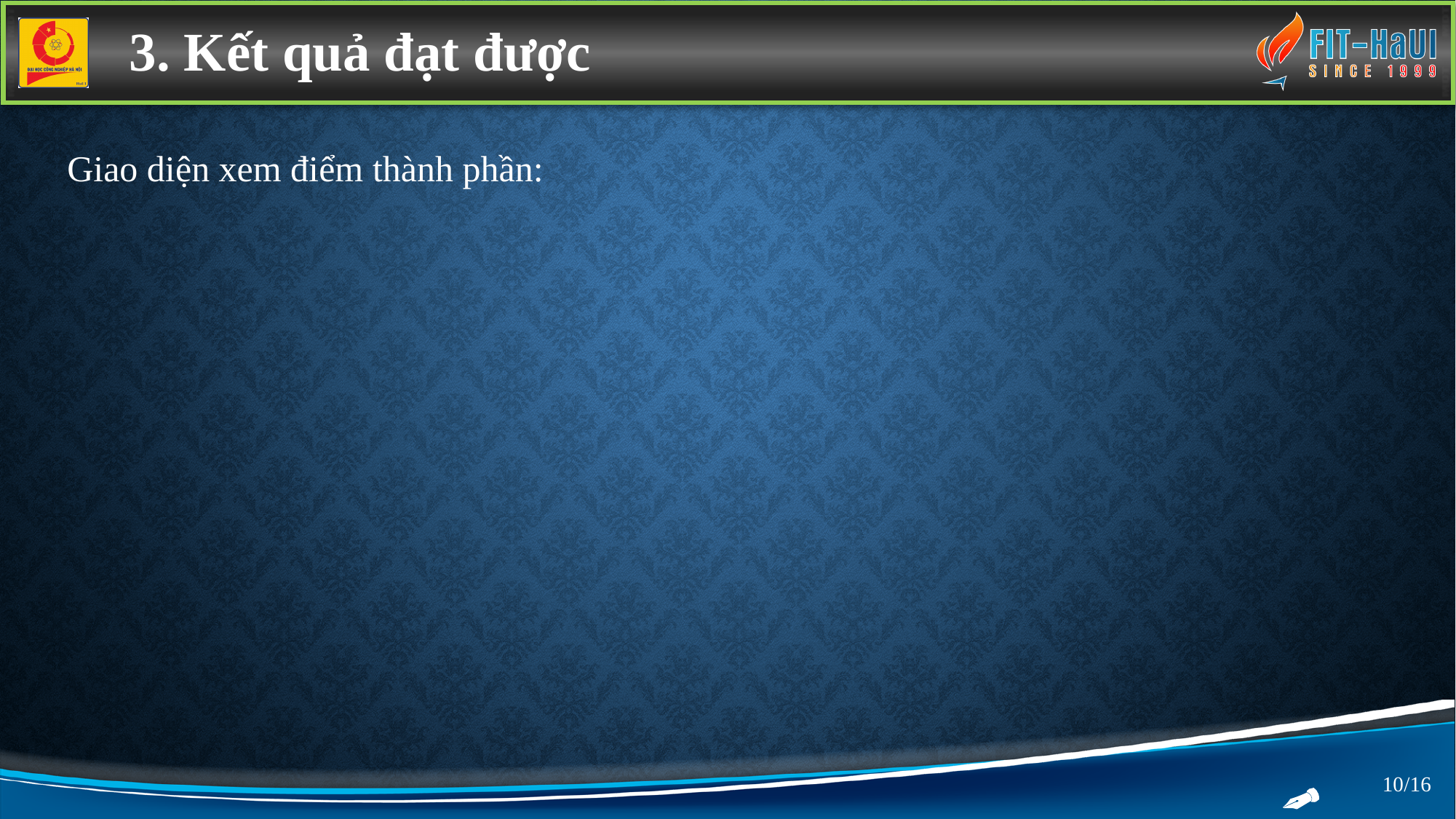

3. Kết quả đạt được
Giao diện xem điểm thành phần:
10/16